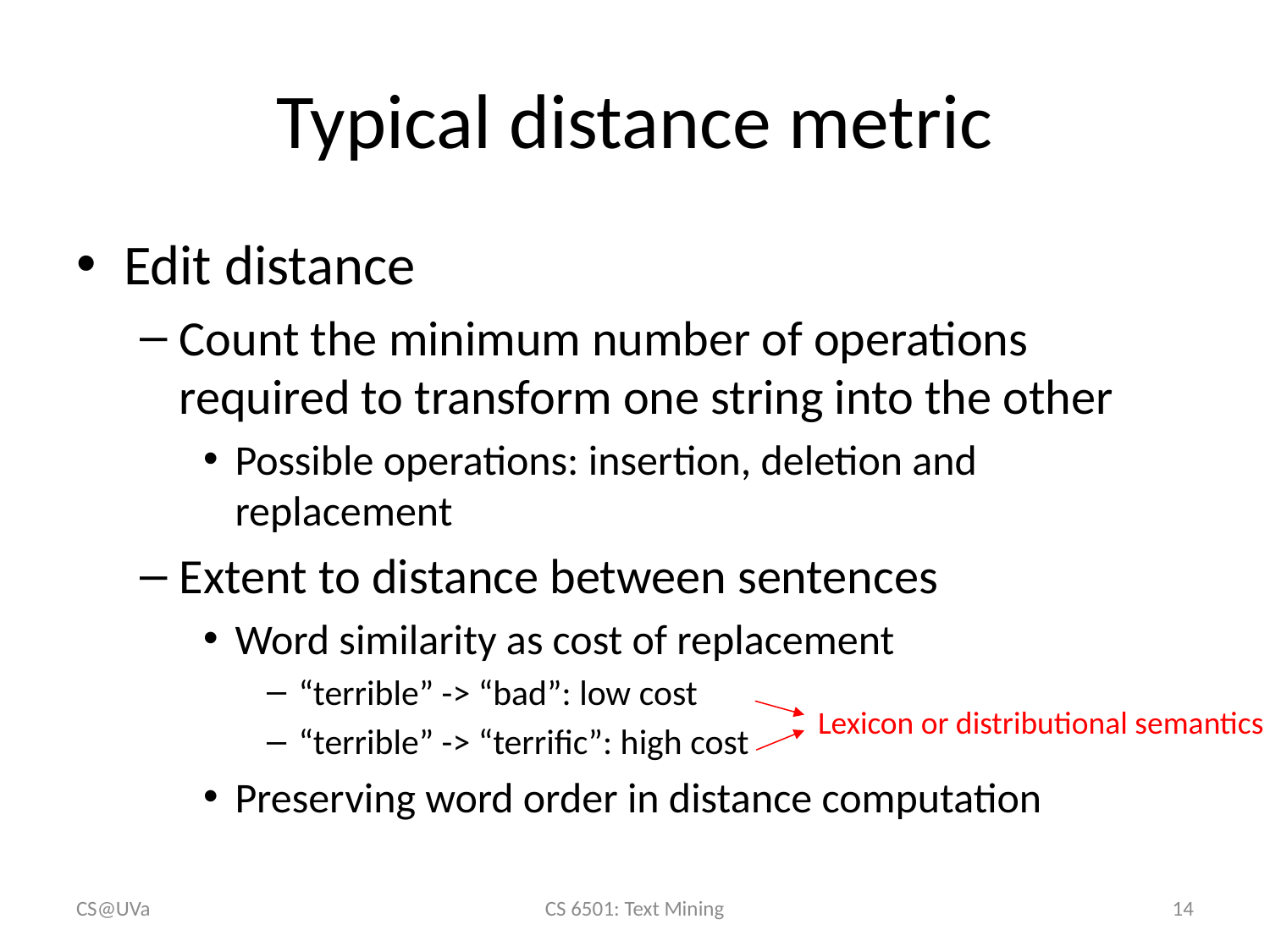

# Typical distance metric
Edit distance
Count the minimum number of operations required to transform one string into the other
Possible operations: insertion, deletion and replacement
Extent to distance between sentences
Word similarity as cost of replacement
“terrible” -> “bad”: low cost
“terrible” -> “terrific”: high cost
Preserving word order in distance computation

Lexicon or distributional semantics
CS@UVa
CS 6501: Text Mining
14